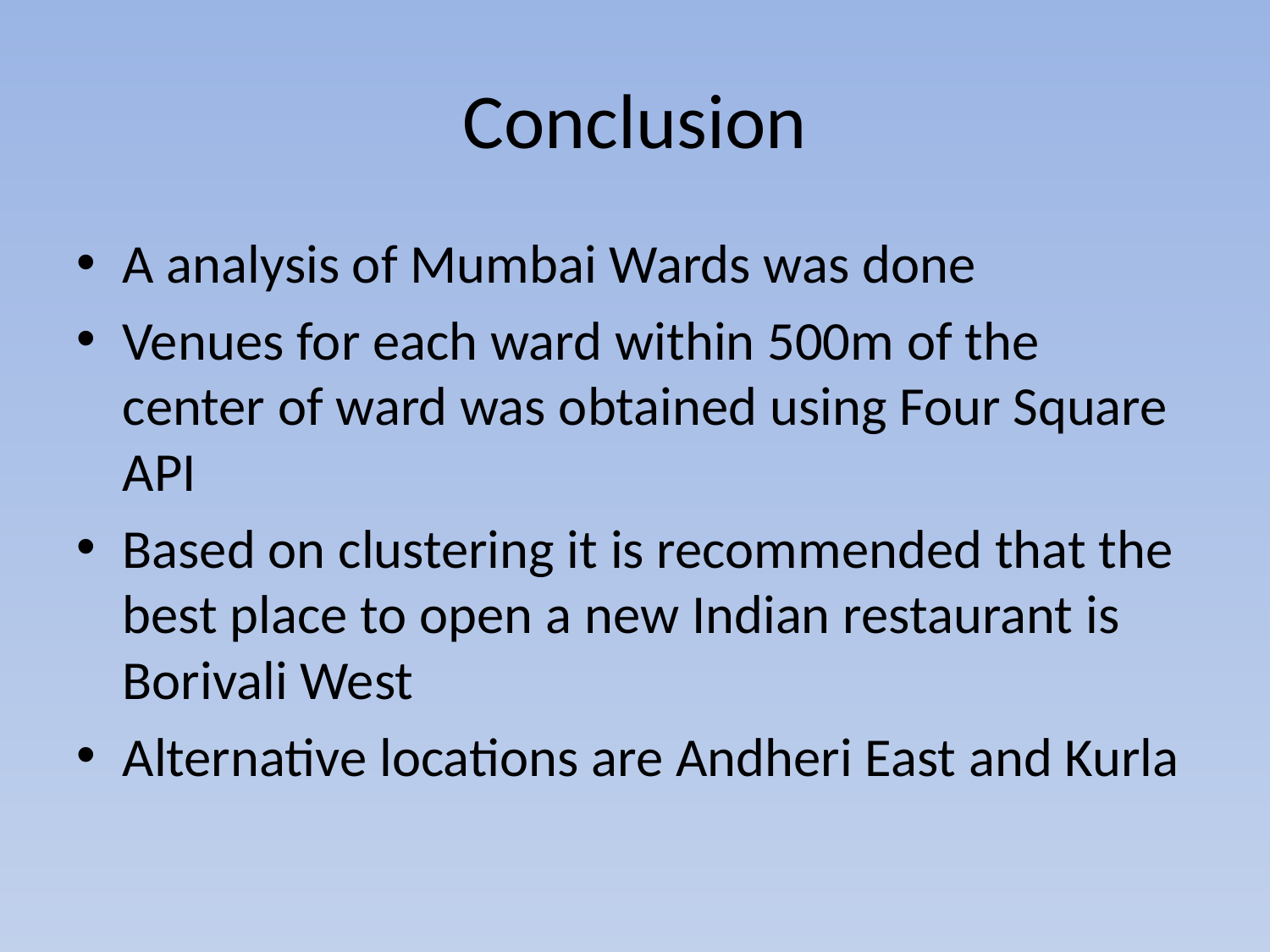

# Conclusion
A analysis of Mumbai Wards was done
Venues for each ward within 500m of the center of ward was obtained using Four Square API
Based on clustering it is recommended that the best place to open a new Indian restaurant is Borivali West
Alternative locations are Andheri East and Kurla